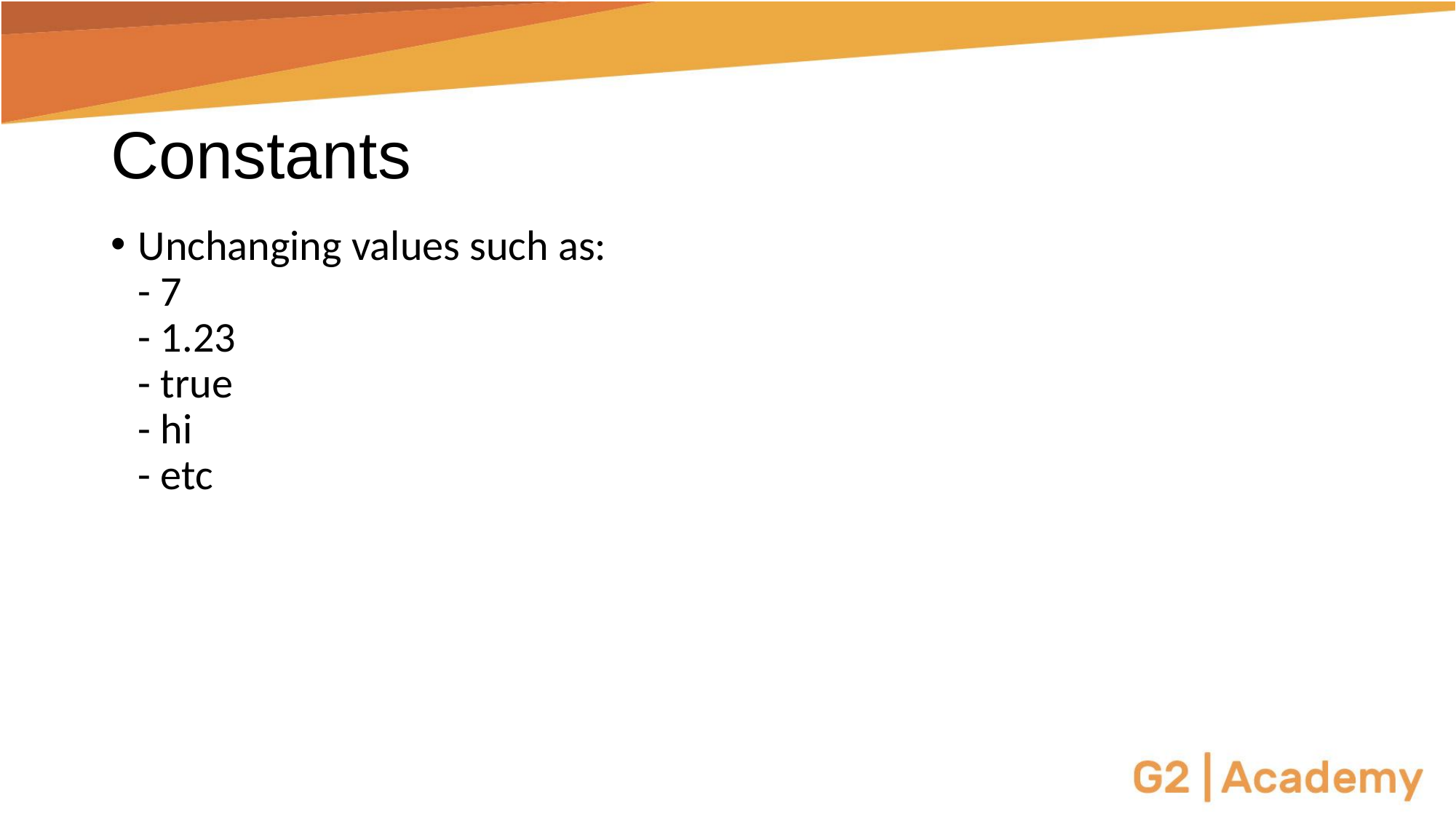

# Constants
Unchanging values such as:
- 7
- 1.23
- true
- hi
- etc